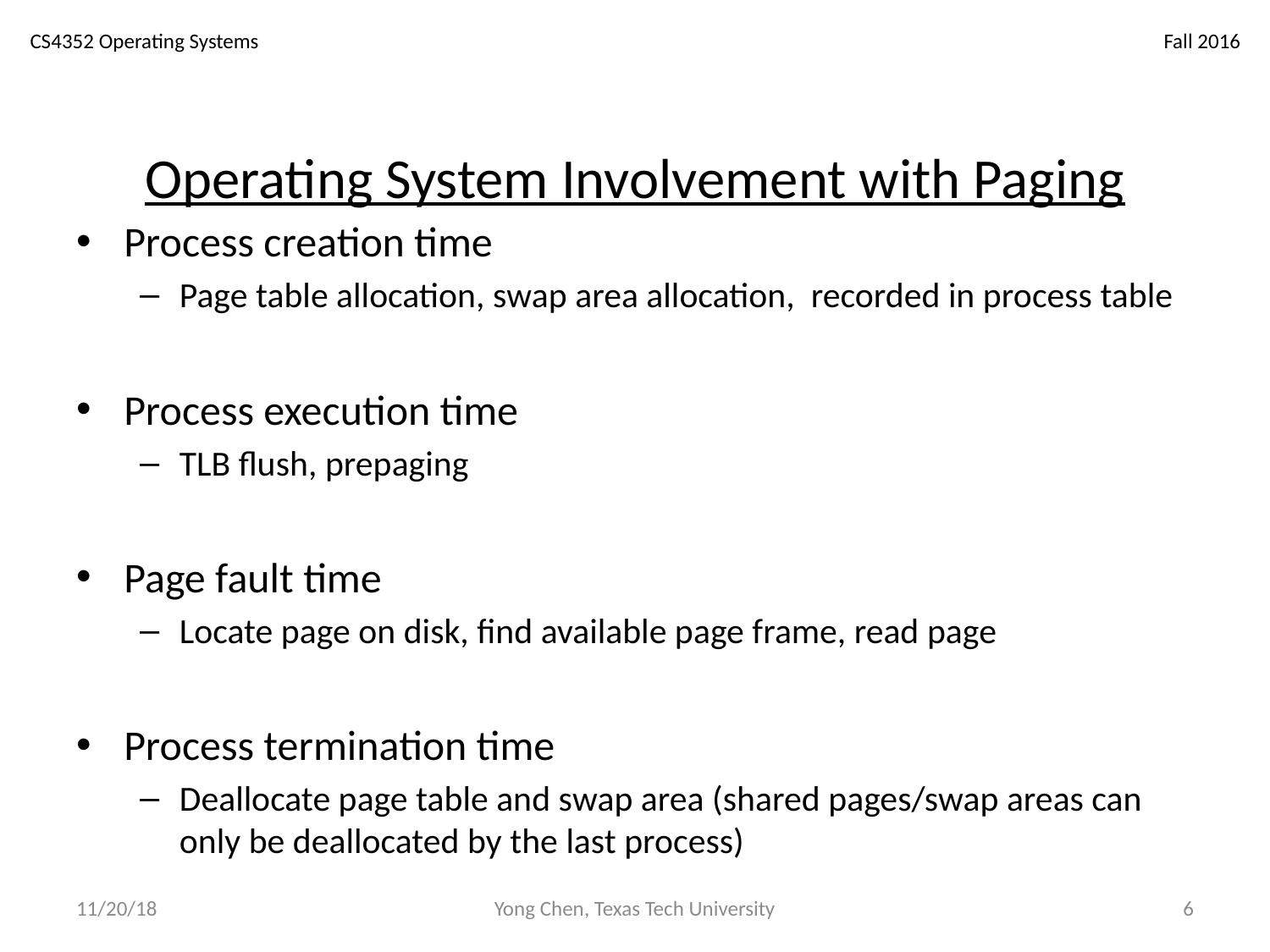

# Operating System Involvement with Paging
Process creation time
Page table allocation, swap area allocation,  recorded in process table

Process execution time
TLB flush, prepaging

Page fault time
Locate page on disk, find available page frame, read page

Process termination time
Deallocate page table and swap area (shared pages/swap areas can only be deallocated by the last process)

11/20/18
Yong Chen, Texas Tech University
6